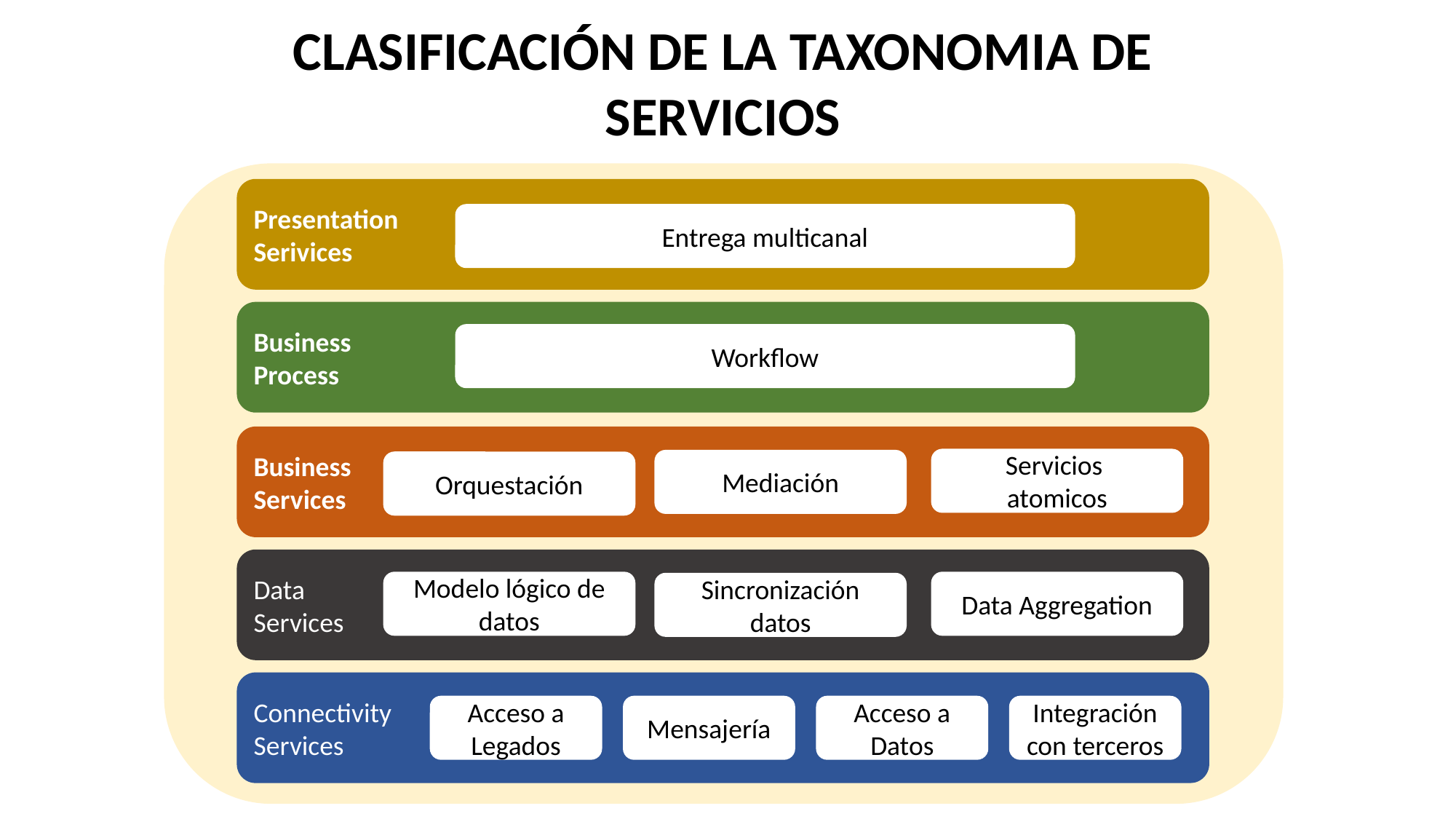

CLASIFICACIÓN DE LA TAXONOMIA DE SERVICIOS

Presentation
Serivices
Entrega multicanal
Business
Process
Workflow
Business
Services
Servicios
atomicos
Mediación
Orquestación
Data
Services
Modelo lógico de datos
Data Aggregation
Sincronización datos
Connectivity
Services
Integración con terceros
Acceso a Datos
Mensajería
Acceso a Legados